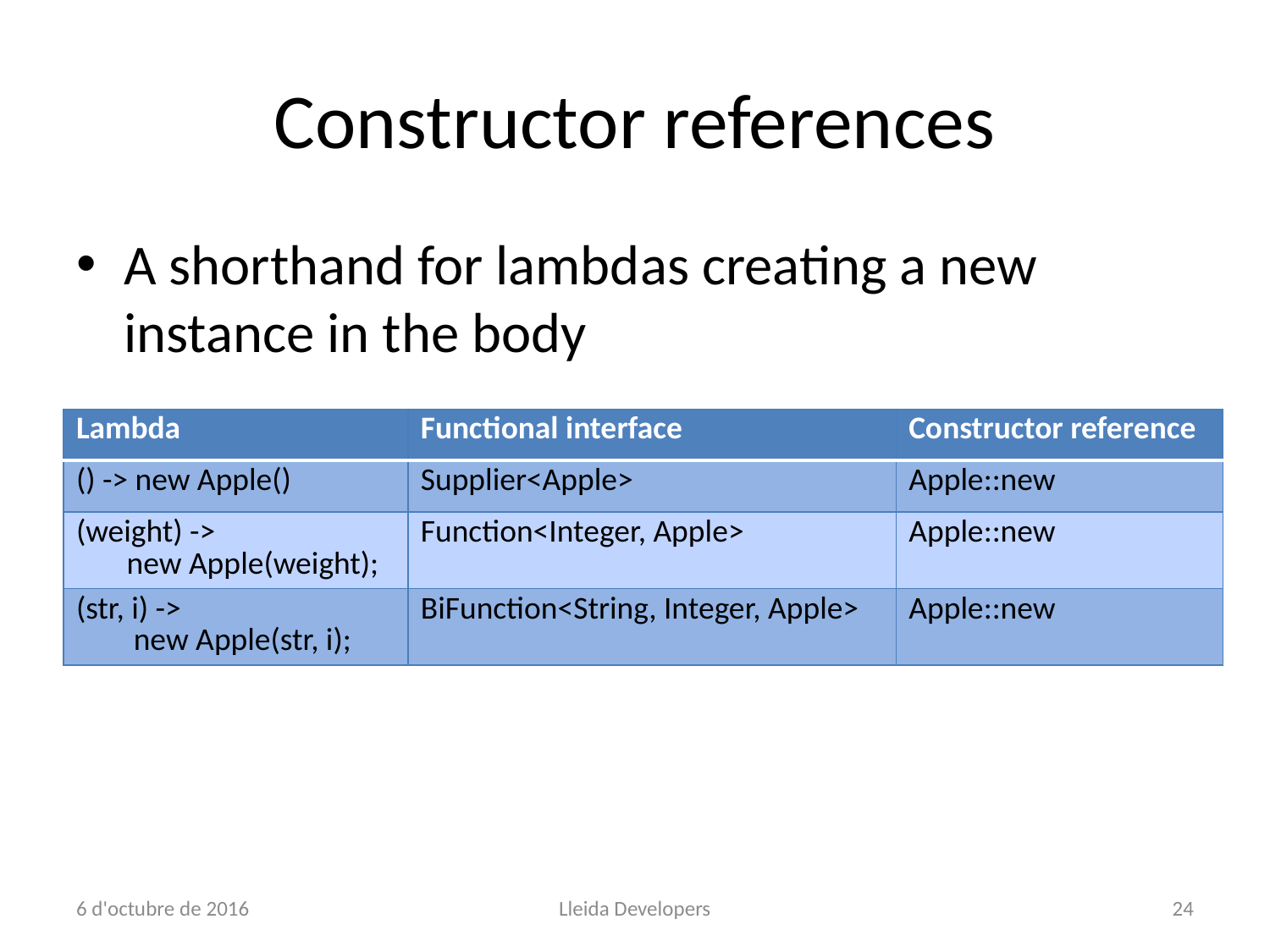

# Constructor references
A shorthand for lambdas creating a new instance in the body

| Lambda | Functional interface | Constructor reference |
| --- | --- | --- |
| () -> new Apple() | Supplier<Apple> | Apple::new |
| (weight) -> new Apple(weight); | Function<Integer, Apple> | Apple::new |
| (str, i) -> new Apple(str, i); | BiFunction<String, Integer, Apple> | Apple::new |
6 d'octubre de 2016
Lleida Developers
24